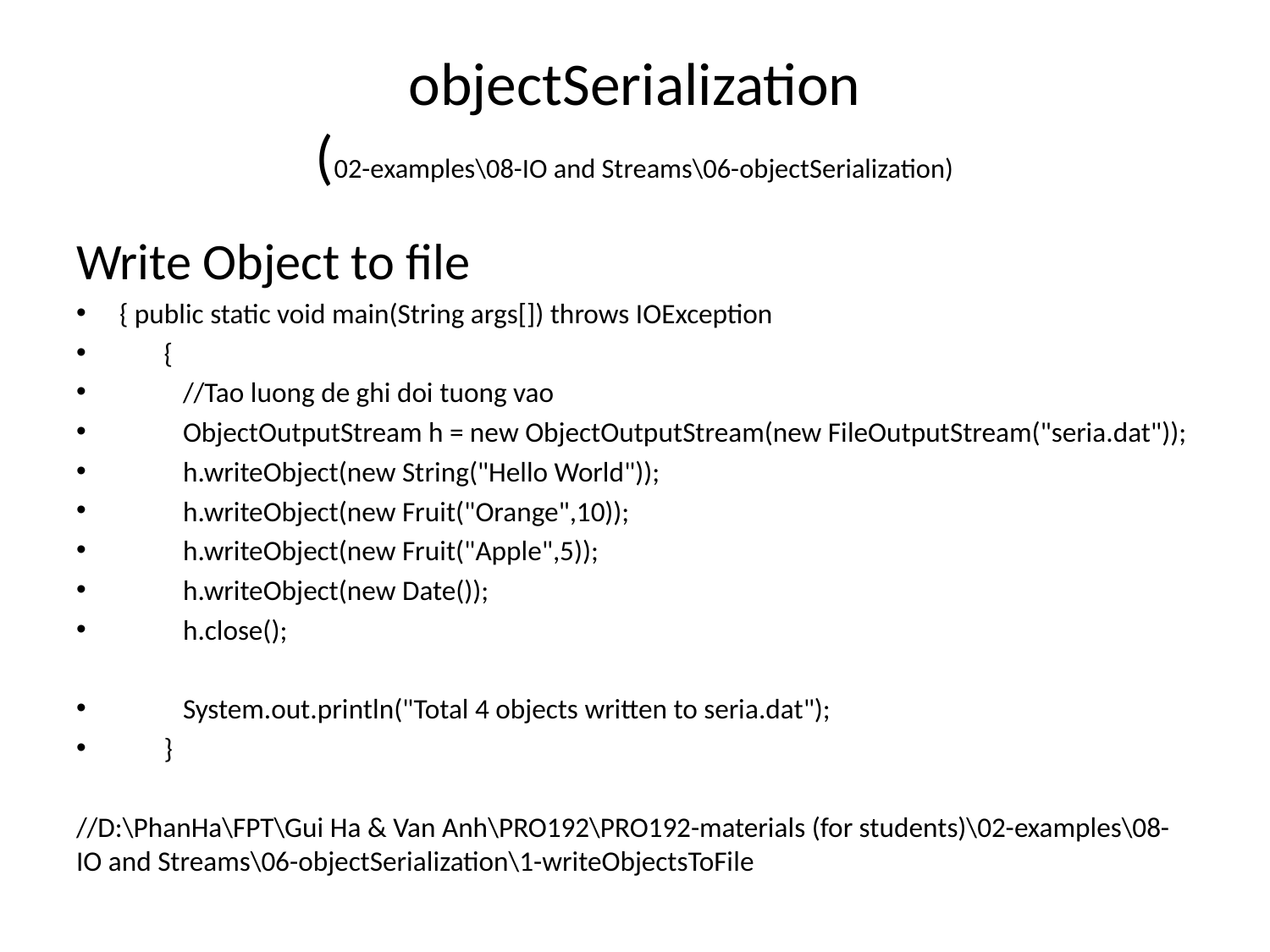

# objectSerialization (02-examples\08-IO and Streams\06-objectSerialization)
Write Object to file
{ public static void main(String args[]) throws IOException
       {
          //Tao luong de ghi doi tuong vao
          ObjectOutputStream h = new ObjectOutputStream(new FileOutputStream("seria.dat"));
          h.writeObject(new String("Hello World"));
          h.writeObject(new Fruit("Orange",10));
          h.writeObject(new Fruit("Apple",5));
          h.writeObject(new Date());
          h.close();

          System.out.println("Total 4 objects written to seria.dat");
       }

//D:\PhanHa\FPT\Gui Ha & Van Anh\PRO192\PRO192-materials (for students)\02-examples\08-IO and Streams\06-objectSerialization\1-writeObjectsToFile